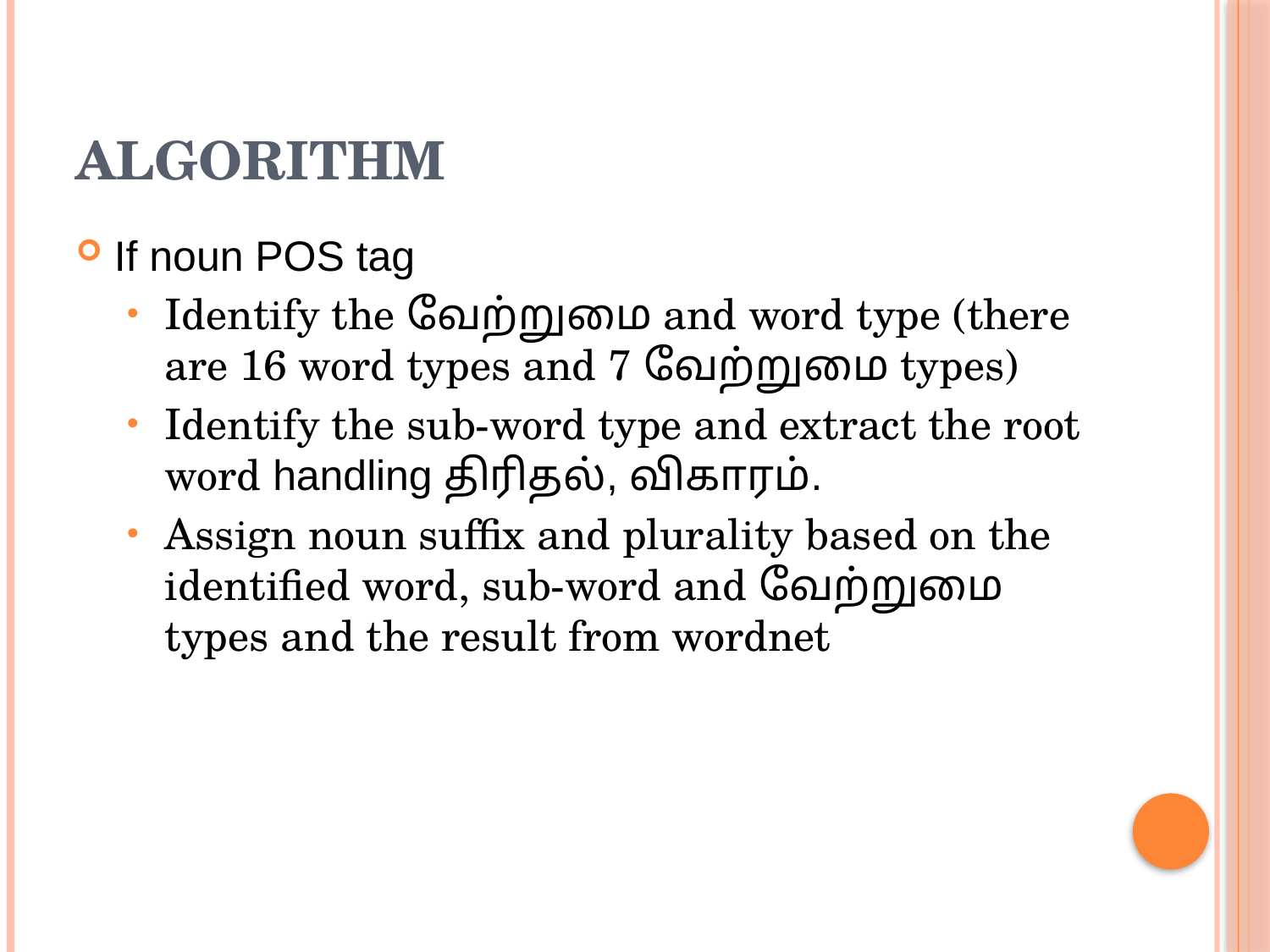

# Algorithm
If noun POS tag
Identify the வேற்றுமை and word type (there are 16 word types and 7 வேற்றுமை types)
Identify the sub-word type and extract the root word handling திரிதல், விகாரம்.
Assign noun suffix and plurality based on the identified word, sub-word and வேற்றுமை types and the result from wordnet